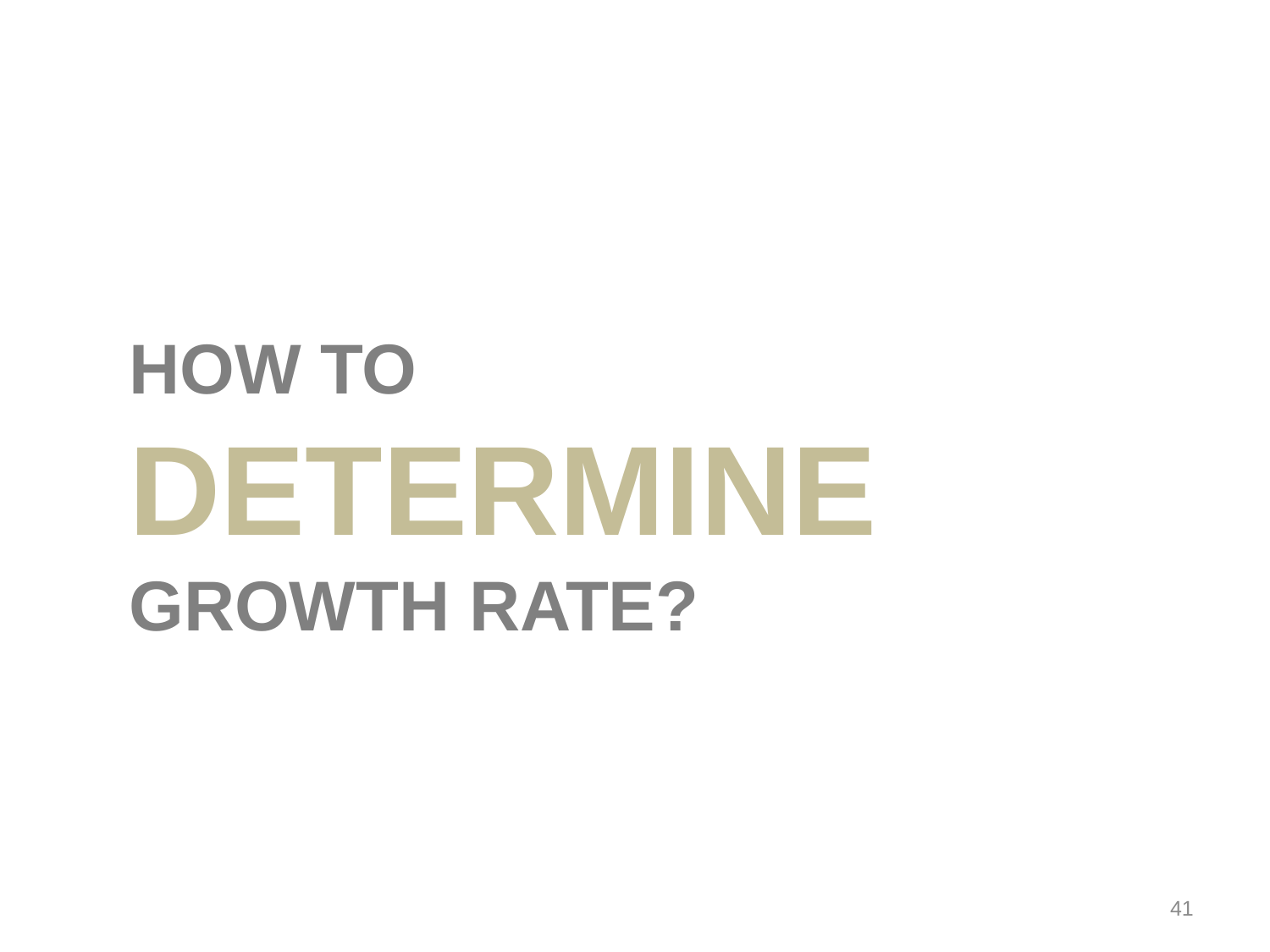

# How to determine growth rate?
41